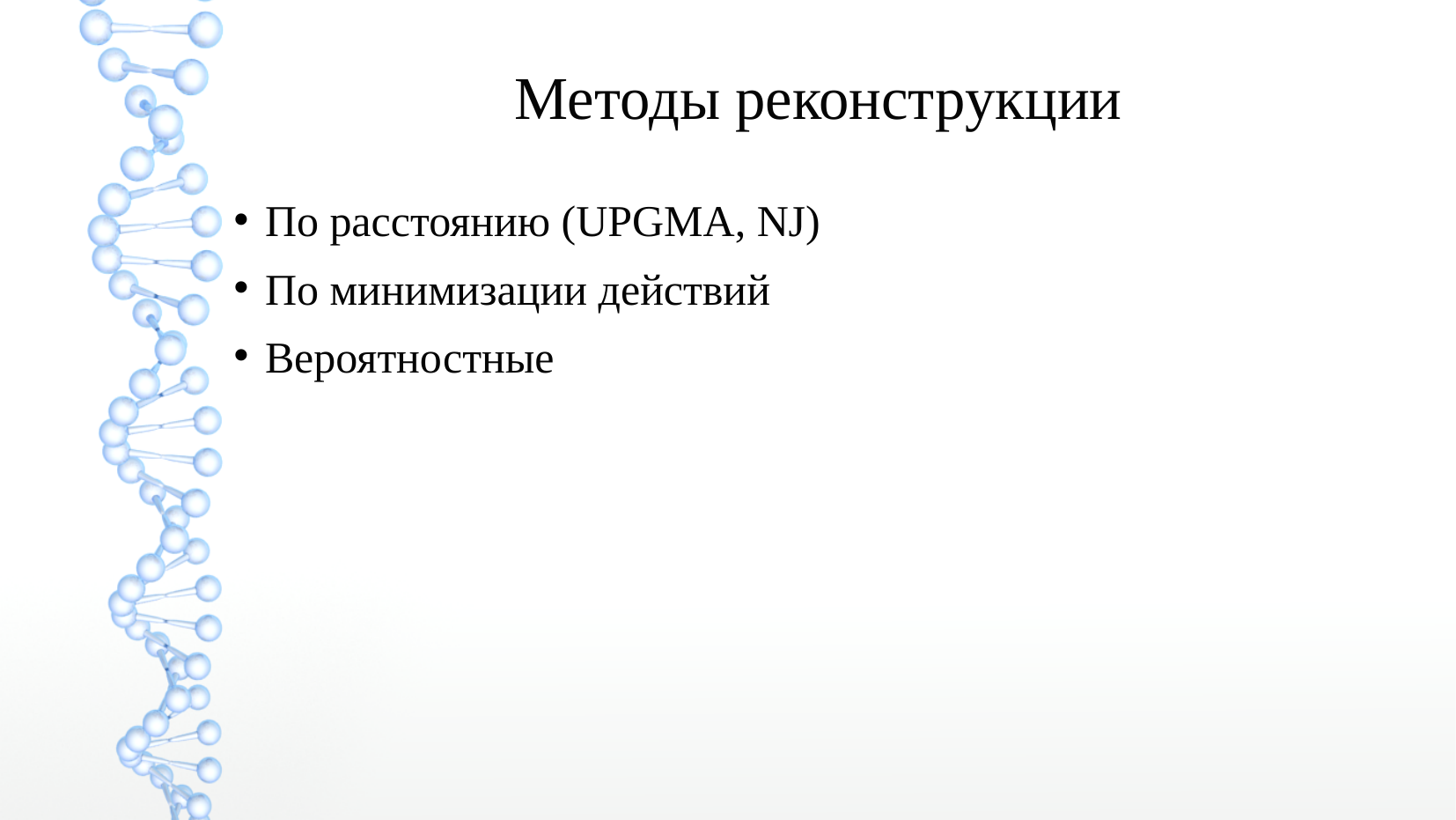

Методы реконструкции
По расстоянию (UPGMA, NJ)
По минимизации действий
Вероятностные